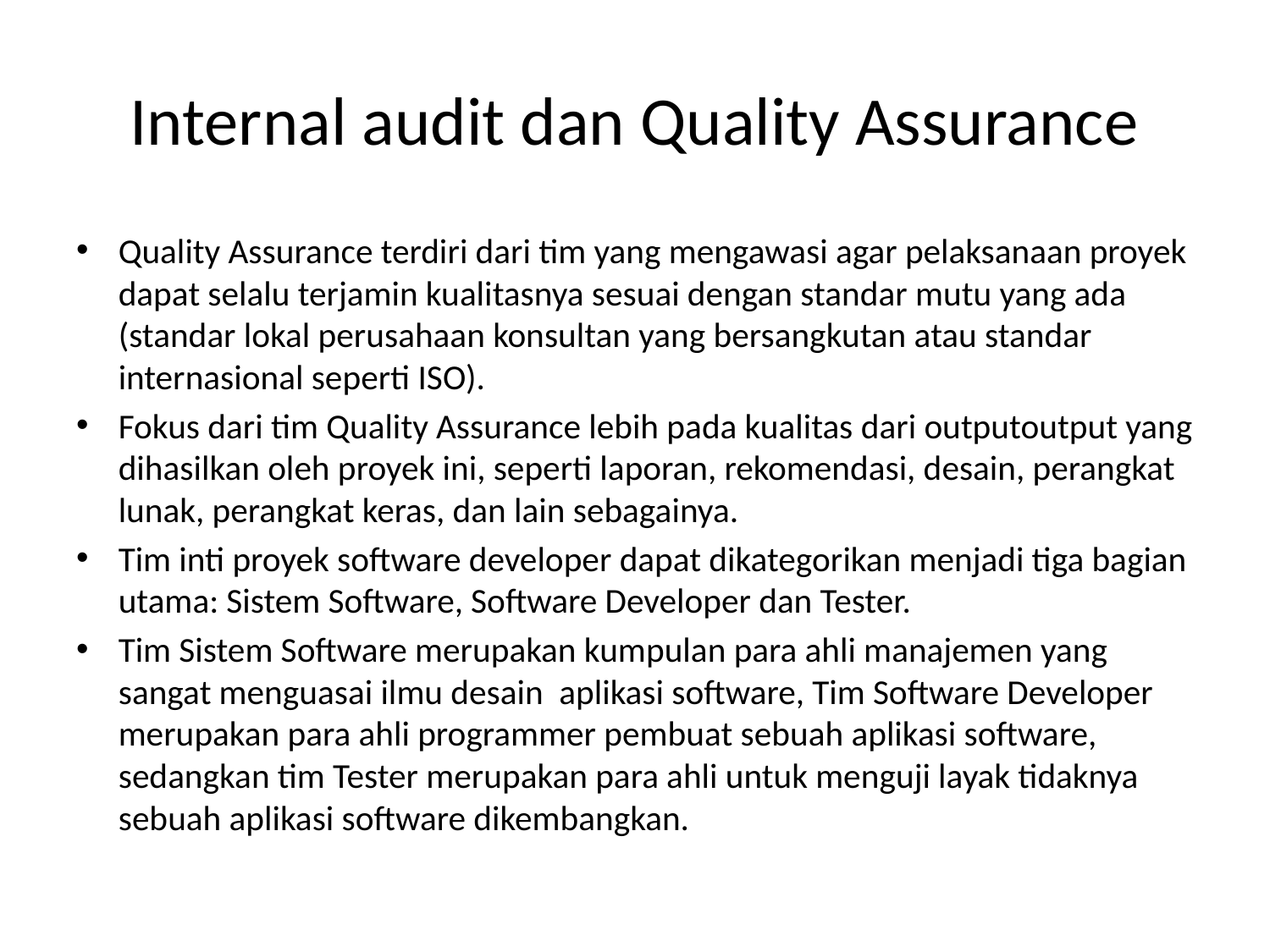

# Internal audit dan Quality Assurance
Quality Assurance terdiri dari tim yang mengawasi agar pelaksanaan proyek dapat selalu terjamin kualitasnya sesuai dengan standar mutu yang ada (standar lokal perusahaan konsultan yang bersangkutan atau standar internasional seperti ISO).
Fokus dari tim Quality Assurance lebih pada kualitas dari outputoutput yang dihasilkan oleh proyek ini, seperti laporan, rekomendasi, desain, perangkat lunak, perangkat keras, dan lain sebagainya.
Tim inti proyek software developer dapat dikategorikan menjadi tiga bagian utama: Sistem Software, Software Developer dan Tester.
Tim Sistem Software merupakan kumpulan para ahli manajemen yang sangat menguasai ilmu desain  aplikasi software, Tim Software Developer merupakan para ahli programmer pembuat sebuah aplikasi software, sedangkan tim Tester merupakan para ahli untuk menguji layak tidaknya sebuah aplikasi software dikembangkan.